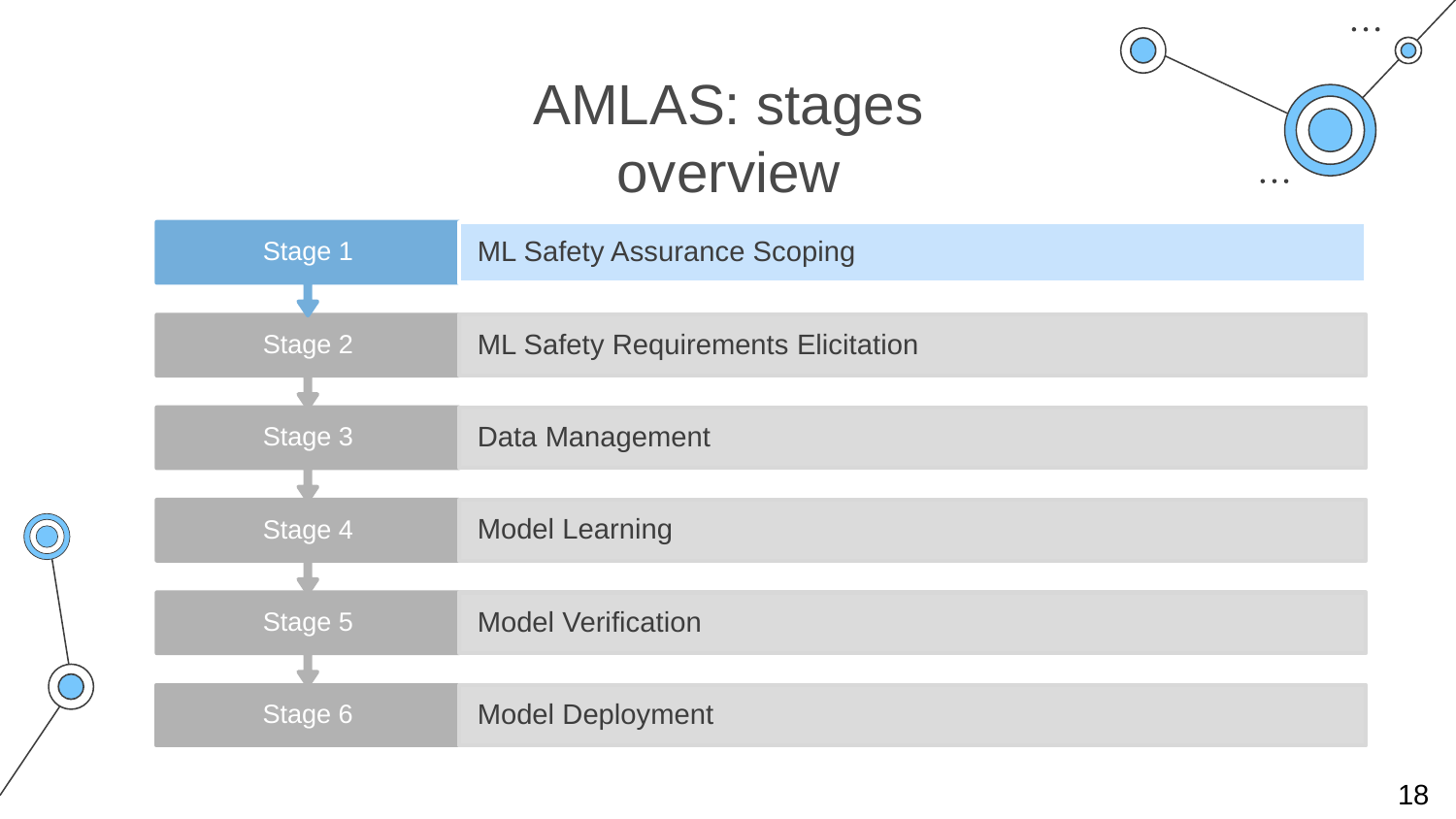

# AMLAS: stages overview
Stage 6
Model Deployment
Stage 5
Model Verification
Stage 4
Model Learning
Stage 3
Data Management
Stage 2
ML Safety Requirements Elicitation
Stage 1
ML Safety Assurance Scoping
18